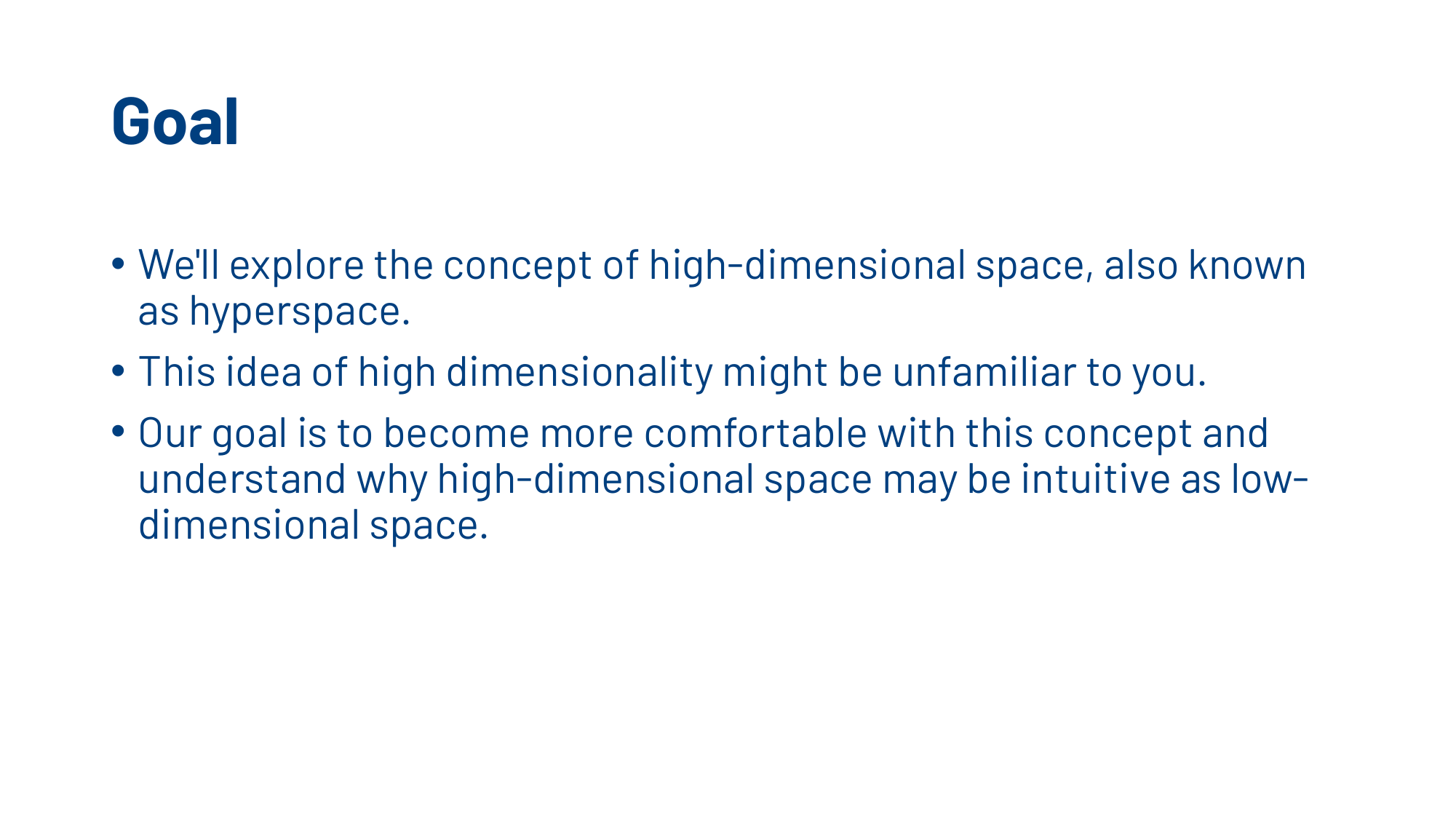

# Goal

We'll explore the concept of high-dimensional space, also known as hyperspace.
This idea of high dimensionality might be unfamiliar to you.
Our goal is to become more comfortable with this concept and understand why high-dimensional space may be intuitive as low-dimensional space.